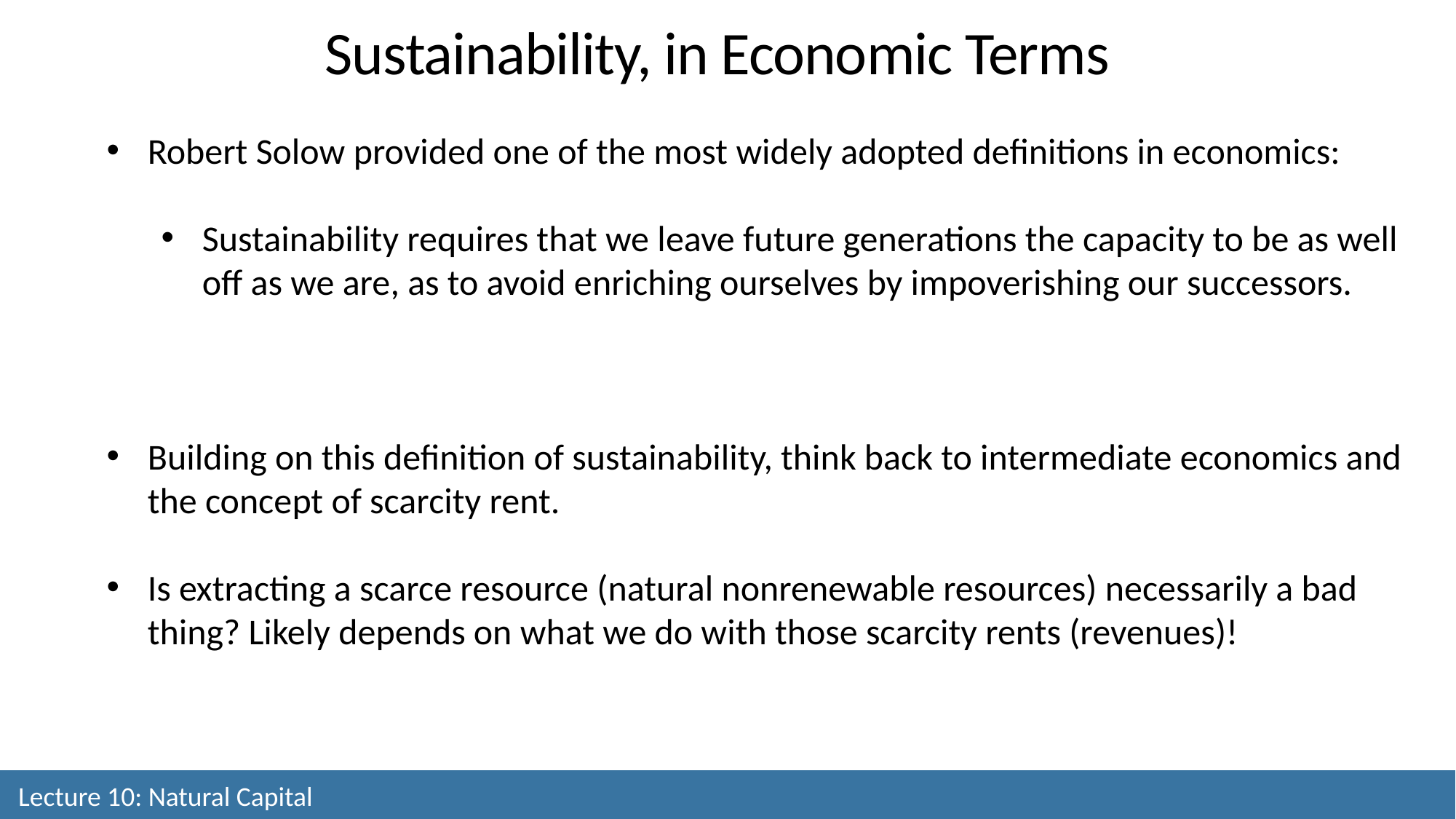

Sustainability, in Economic Terms
Robert Solow provided one of the most widely adopted definitions in economics:

Sustainability requires that we leave future generations the capacity to be as well off as we are, as to avoid enriching ourselves by impoverishing our successors.

Building on this definition of sustainability, think back to intermediate economics and the concept of scarcity rent.

Is extracting a scarce resource (natural nonrenewable resources) necessarily a bad thing? Likely depends on what we do with those scarcity rents (revenues)!